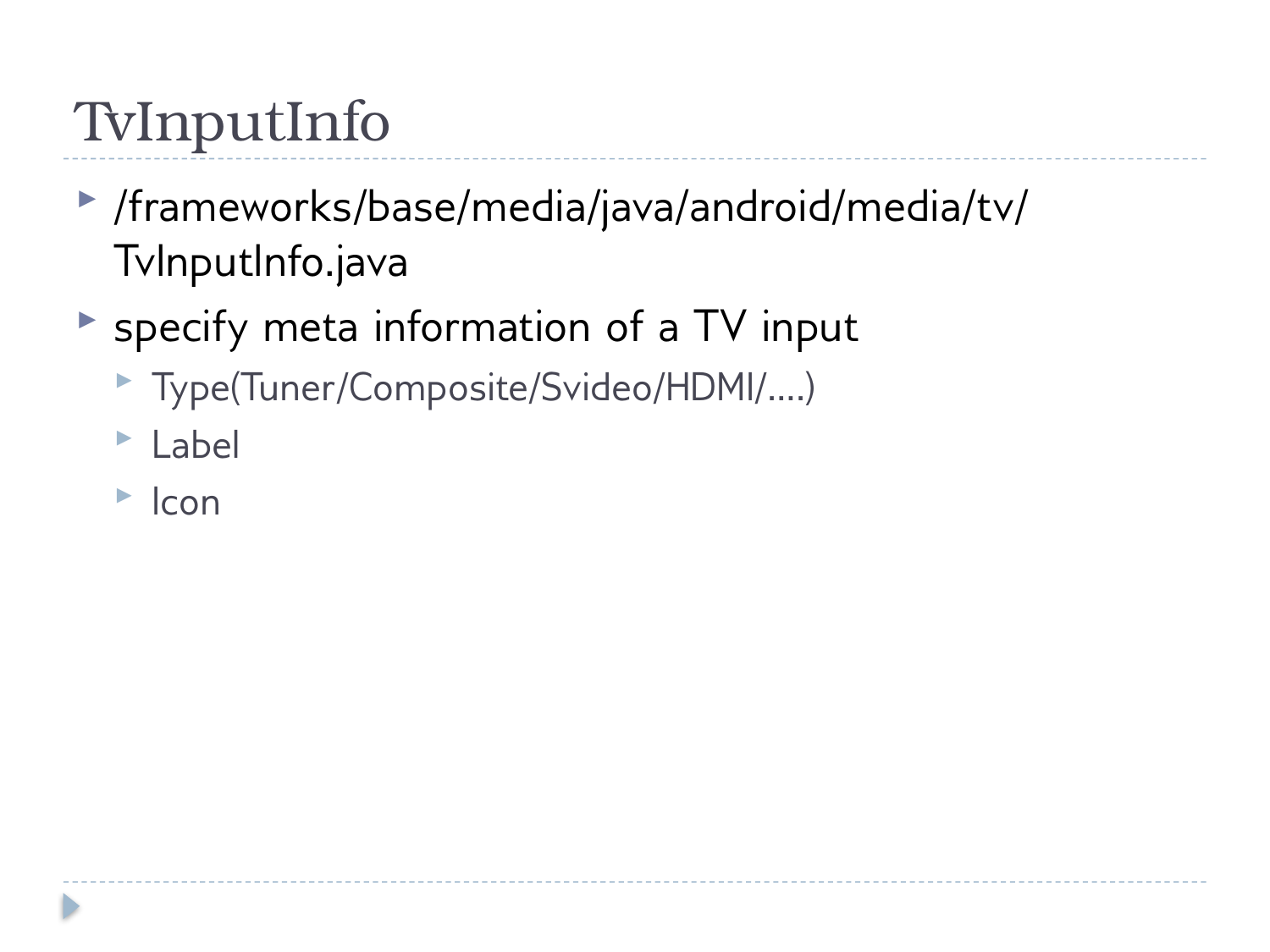

# TvInputInfo
/frameworks/base/media/java/android/media/tv/TvInputInfo.java
specify meta information of a TV input
Type(Tuner/Composite/Svideo/HDMI/….)
Label
Icon